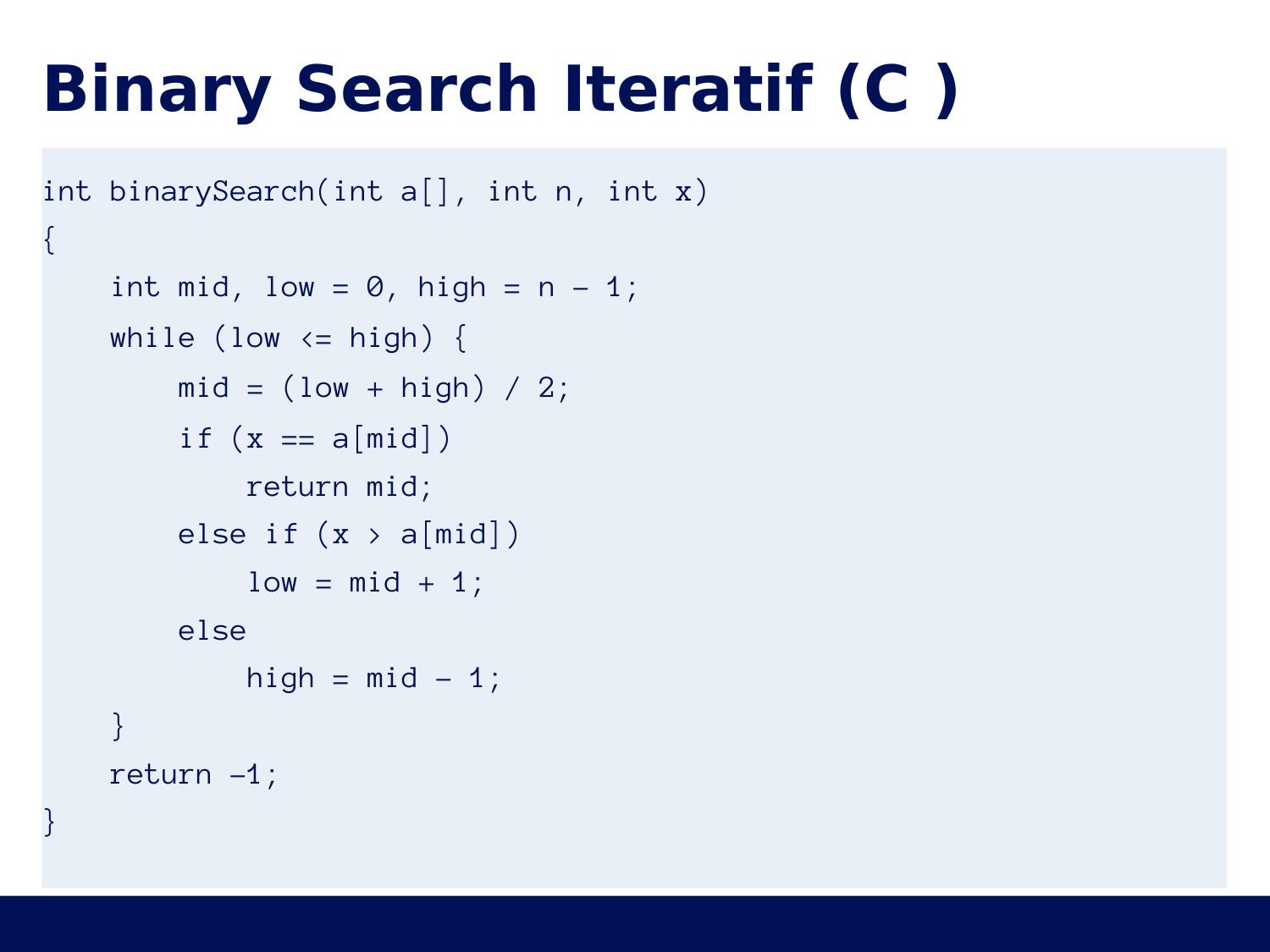

# Binary Search Iteratif (C )

int binarySearch(int a[], int n, int x)
{
    int mid, low = 0, high = n - 1;
    while (low <= high) {
        mid = (low + high) / 2;
        if (x == a[mid])
            return mid;
        else if (x > a[mid])
            low = mid + 1;
        else
            high = mid - 1;
    }
    return -1;
}